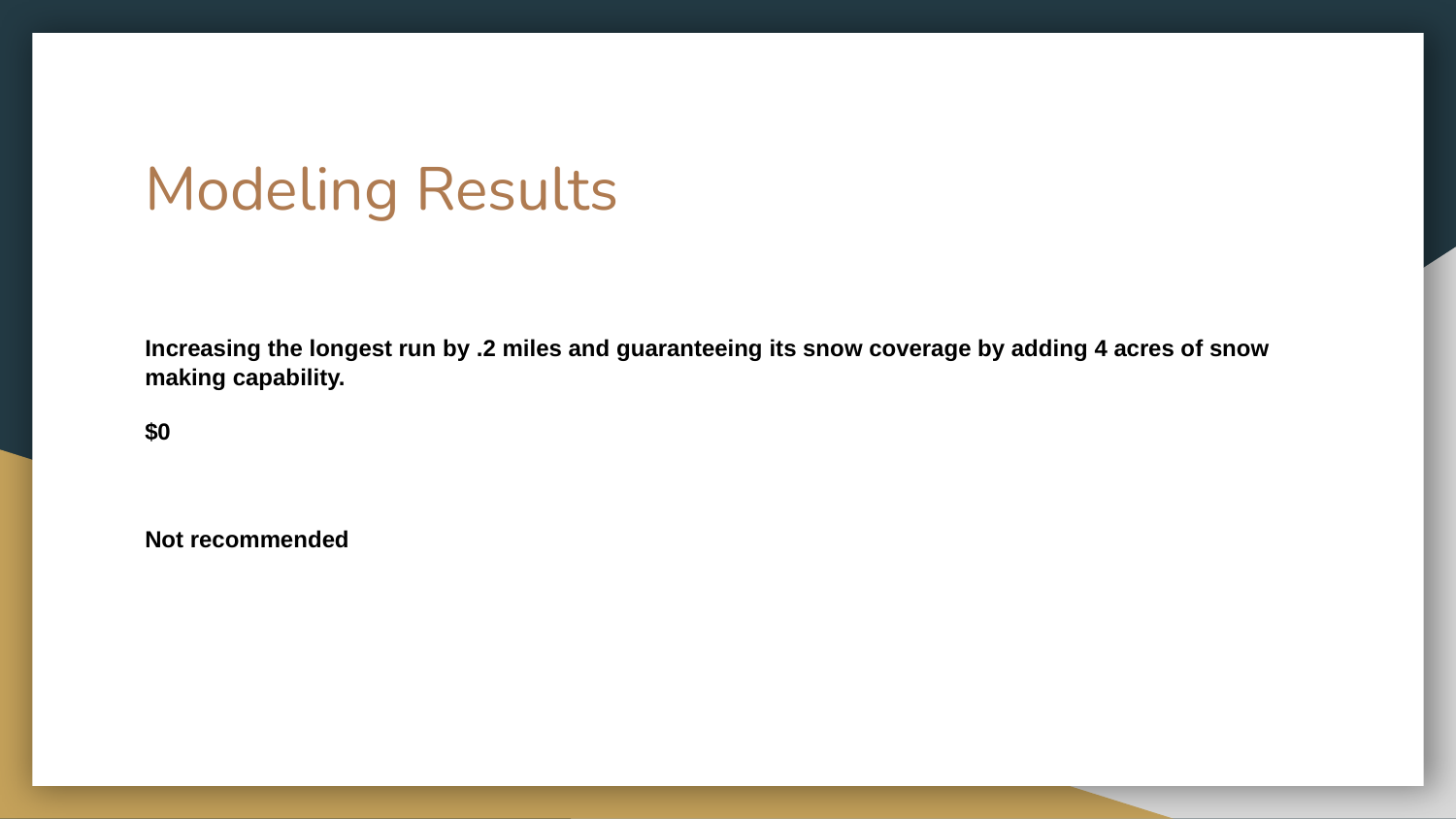

# Modeling Results

Increasing the longest run by .2 miles and guaranteeing its snow coverage by adding 4 acres of snow making capability.
$0

Not recommended